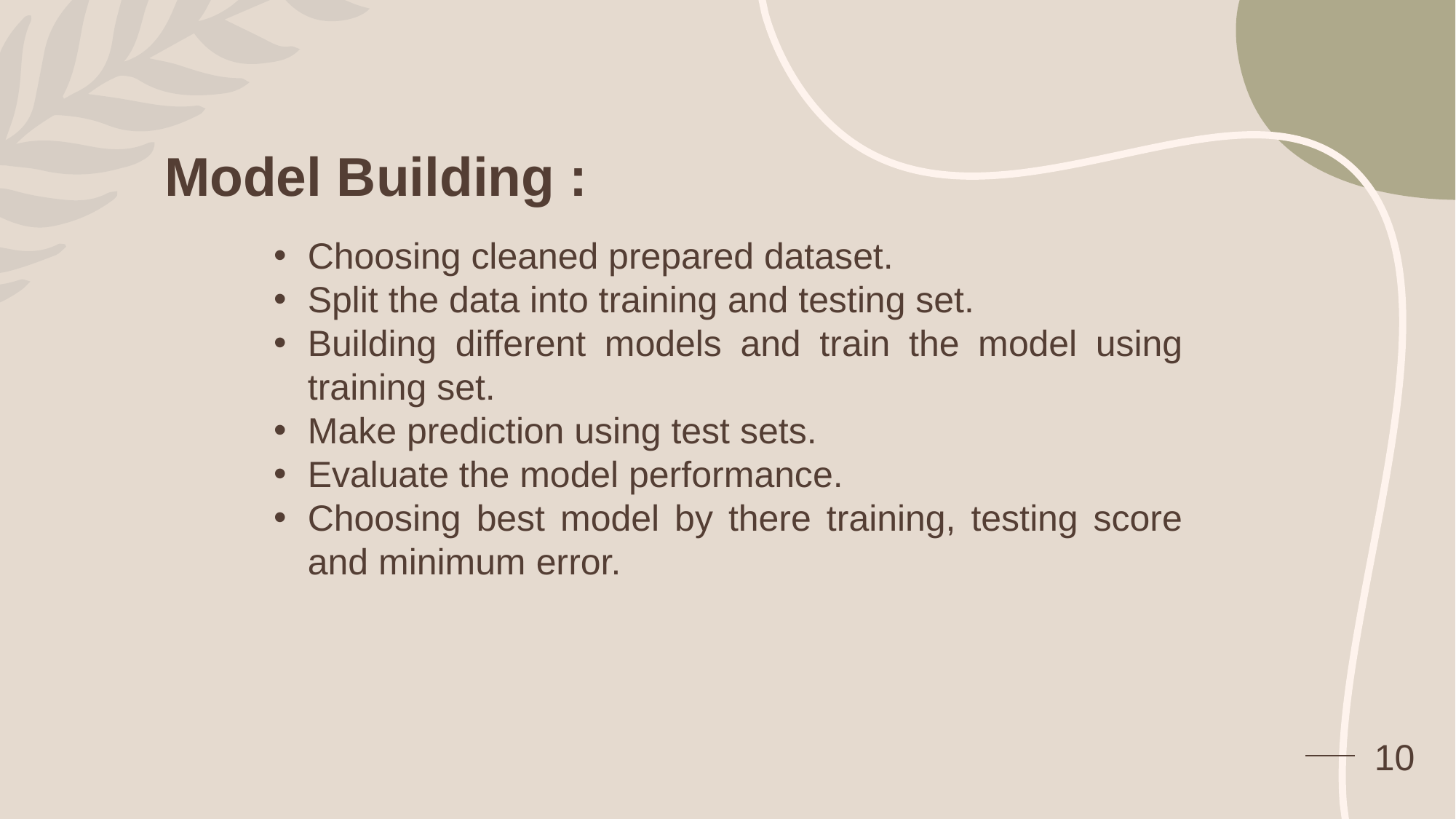

Model Building :
Choosing cleaned prepared dataset.
Split the data into training and testing set.
Building different models and train the model using training set.
Make prediction using test sets.
Evaluate the model performance.
Choosing best model by there training, testing score and minimum error.
10